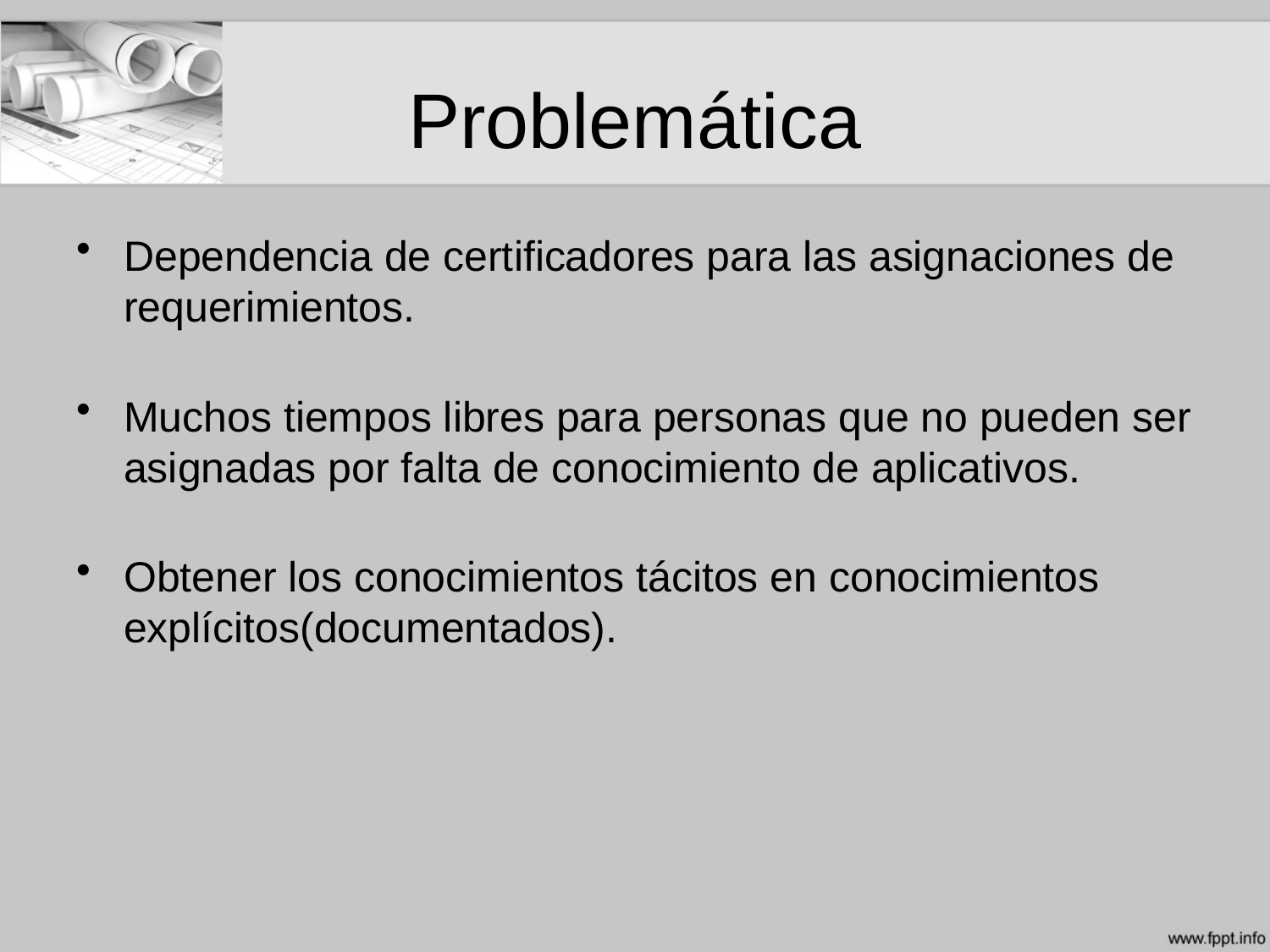

# Problemática
Dependencia de certificadores para las asignaciones de requerimientos.
Muchos tiempos libres para personas que no pueden ser asignadas por falta de conocimiento de aplicativos.
Obtener los conocimientos tácitos en conocimientos explícitos(documentados).